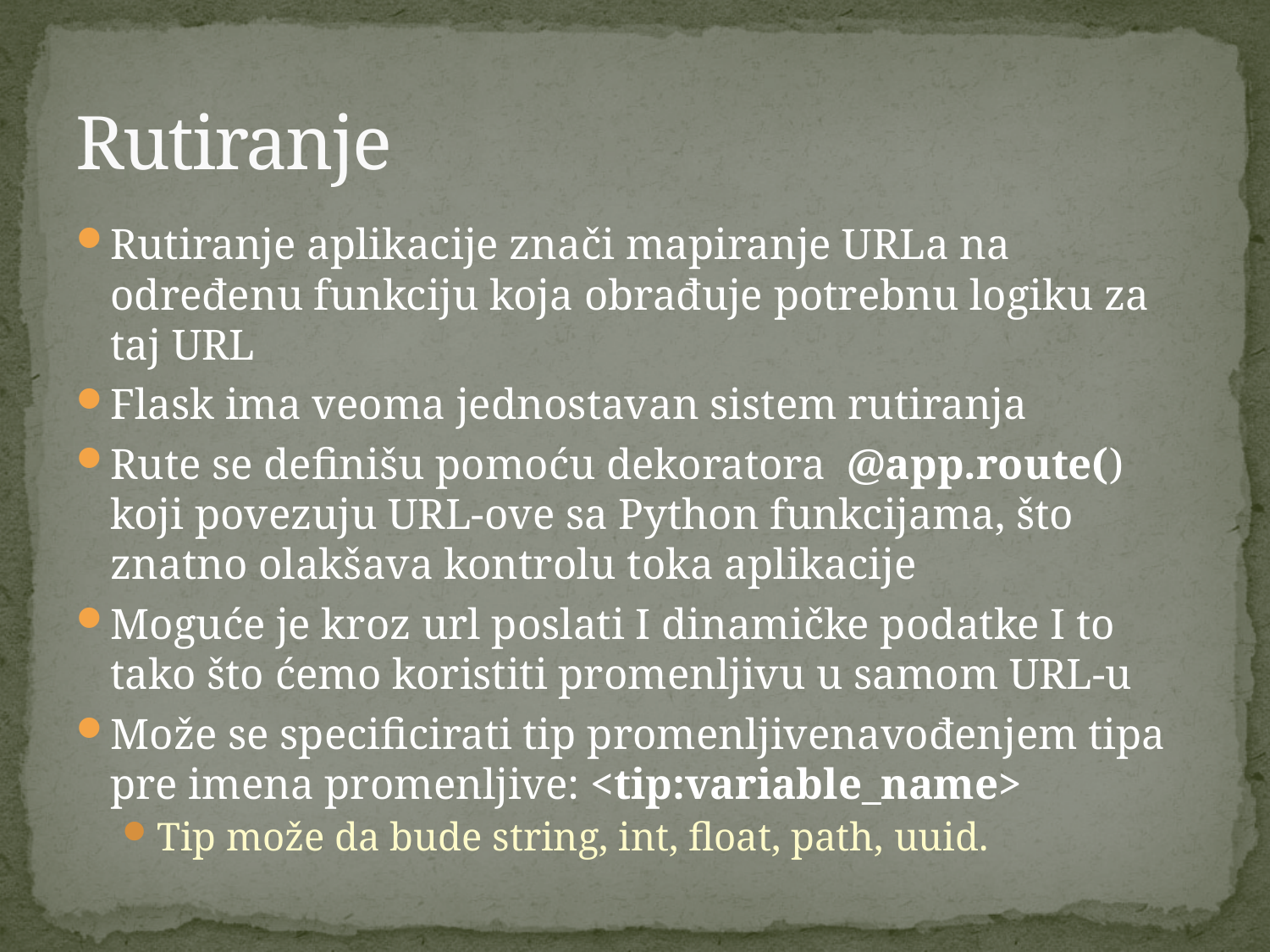

# Rutiranje
Rutiranje aplikacije znači mapiranje URLa na određenu funkciju koja obrađuje potrebnu logiku za taj URL
Flask ima veoma jednostavan sistem rutiranja
Rute se definišu pomoću dekoratora  @app.route() koji povezuju URL-ove sa Python funkcijama, što znatno olakšava kontrolu toka aplikacije
Moguće je kroz url poslati I dinamičke podatke I to tako što ćemo koristiti promenljivu u samom URL-u
Može se specificirati tip promenljivenavođenjem tipa pre imena promenljive: <tip:variable_name>
Tip može da bude string, int, float, path, uuid.